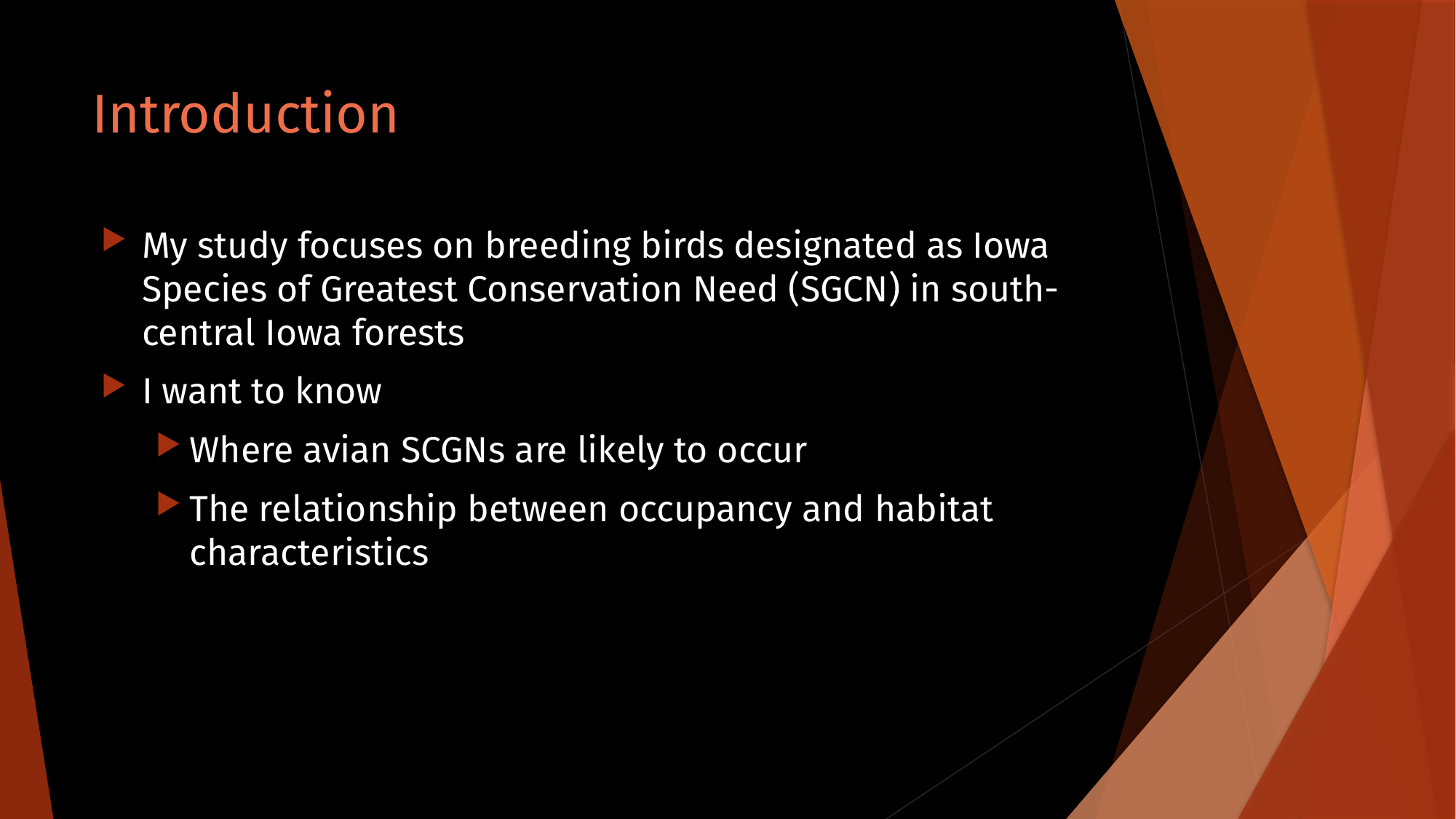

# Introduction
My study focuses on breeding birds designated as Iowa Species of Greatest Conservation Need (SGCN) in south-central Iowa forests
I want to know
Where avian SCGNs are likely to occur
The relationship between occupancy and habitat characteristics